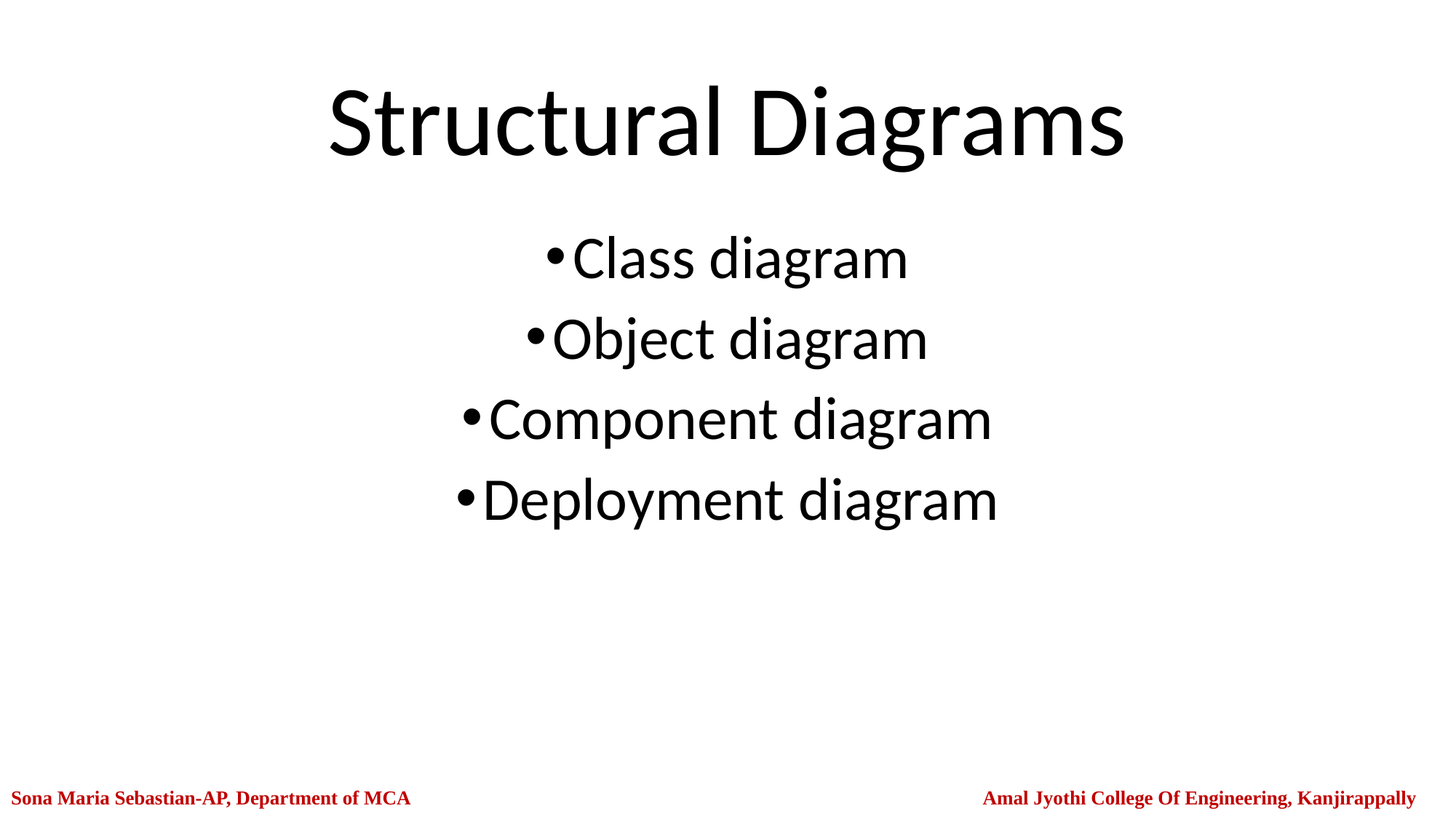

# Structural Diagrams
Class diagram
Object diagram
Component diagram
Deployment diagram

Sona Maria Sebastian-AP, Department of MCA                                                                                                                     Amal Jyothi College Of Engineering, Kanjirappally